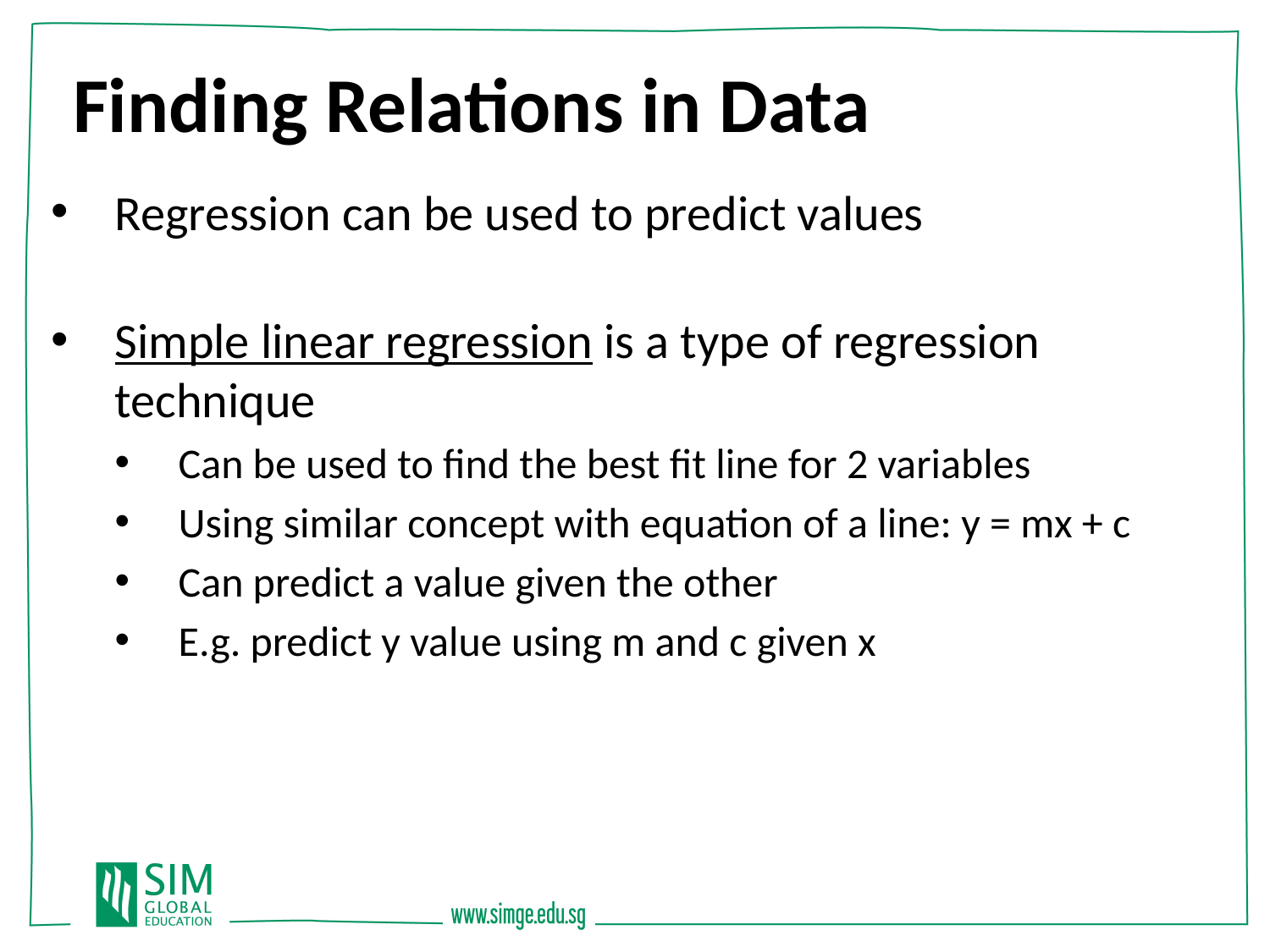

Finding Relations in Data
Regression can be used to predict values

Simple linear regression is a type of regression technique
Can be used to find the best fit line for 2 variables
Using similar concept with equation of a line: y = mx + c
Can predict a value given the other
E.g. predict y value using m and c given x